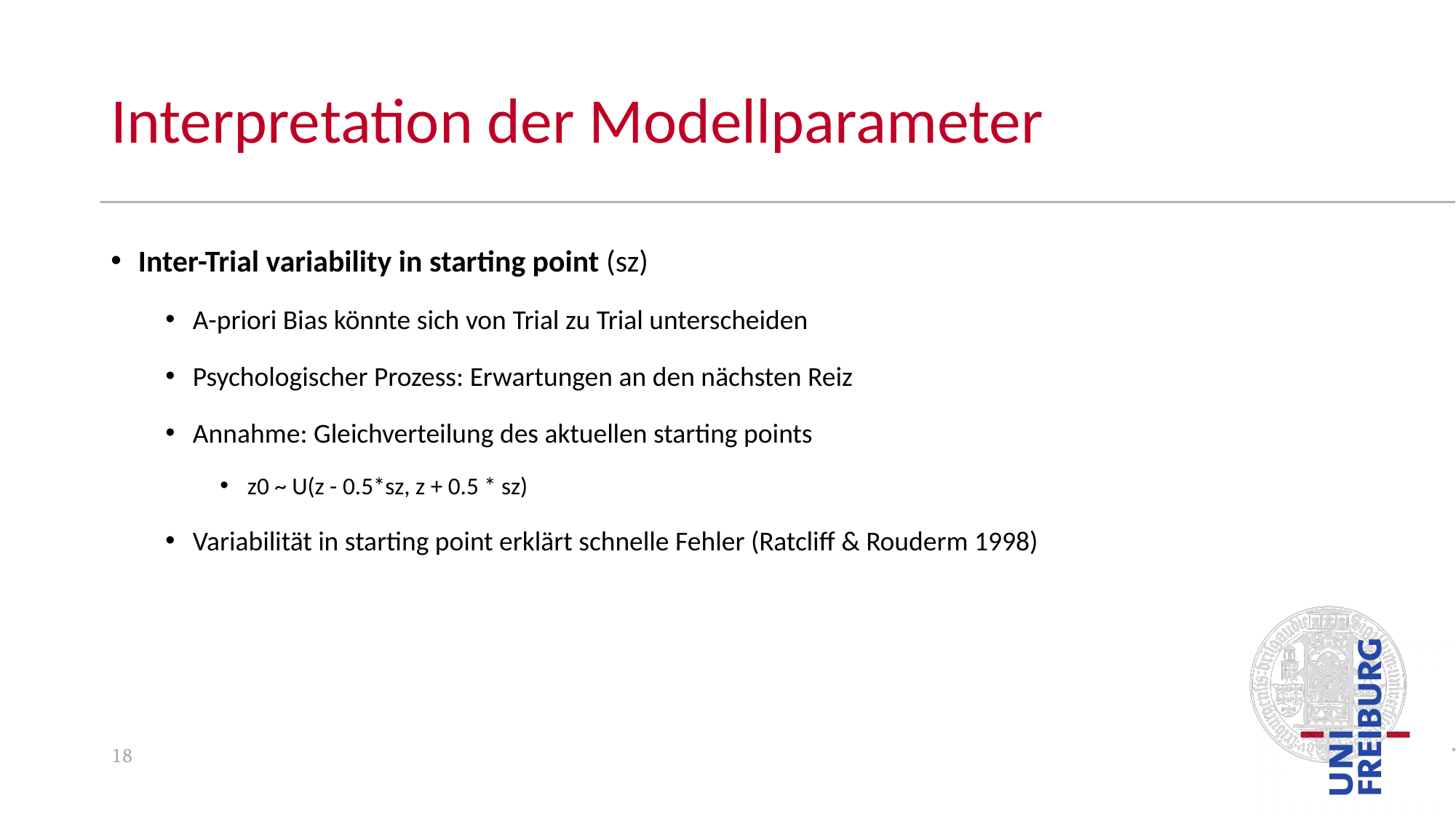

# Interpretation der Modellparameter
Inter-Trial variability in starting point (sz)
A-priori Bias könnte sich von Trial zu Trial unterscheiden
Psychologischer Prozess: Erwartungen an den nächsten Reiz
Annahme: Gleichverteilung des aktuellen starting points
z0 ~ U(z - 0.5*sz, z + 0.5 * sz)
Variabilität in starting point erklärt schnelle Fehler (Ratcliff & Rouderm 1998)
18